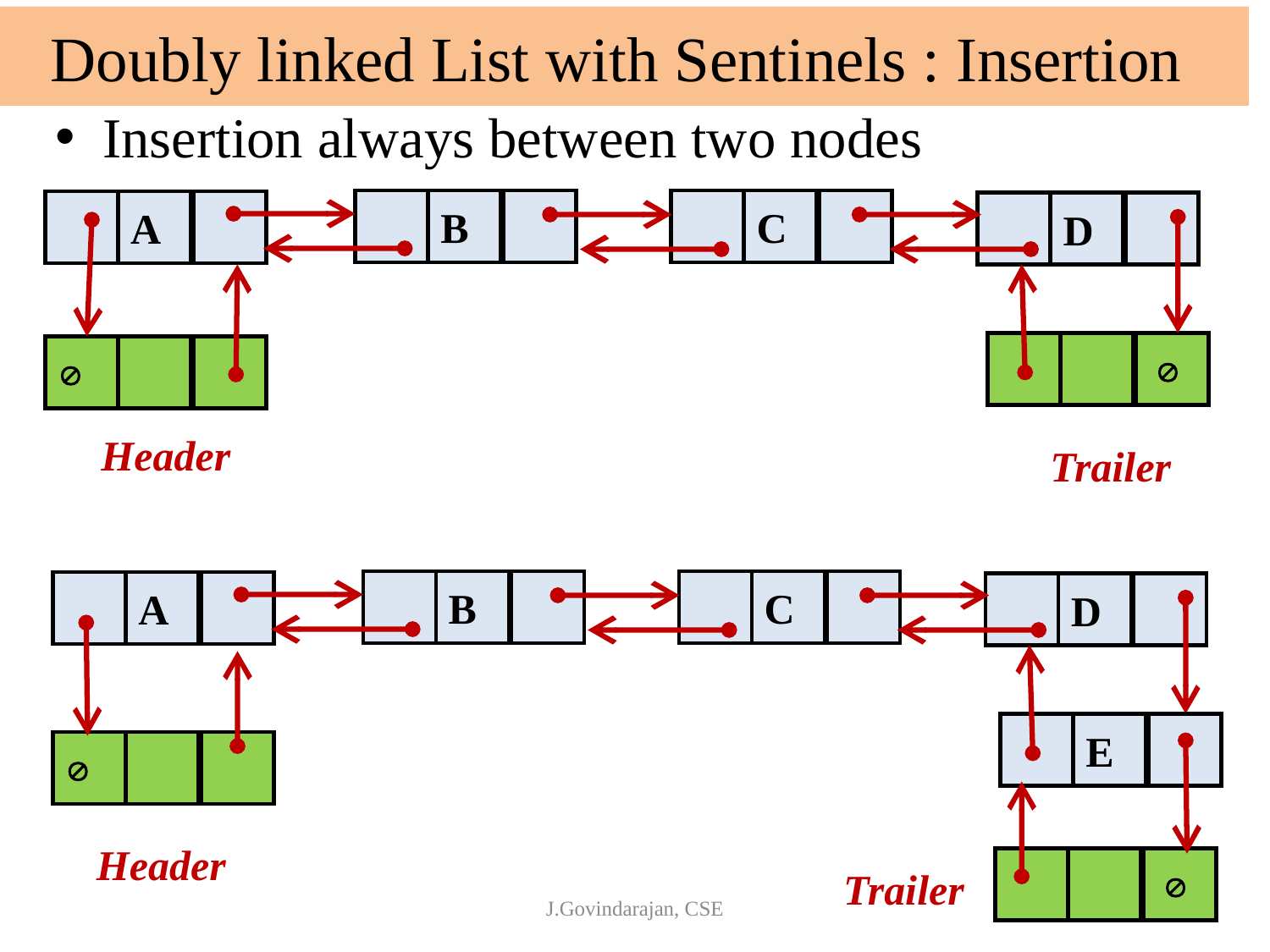

# Doubly linked List with Sentinels : Insertion
Insertion always between two nodes

B

C

A

D

 ∅
∅

Header
Trailer

B

C

A

D

E

∅

Header

 ∅
Trailer
J.Govindarajan, CSE